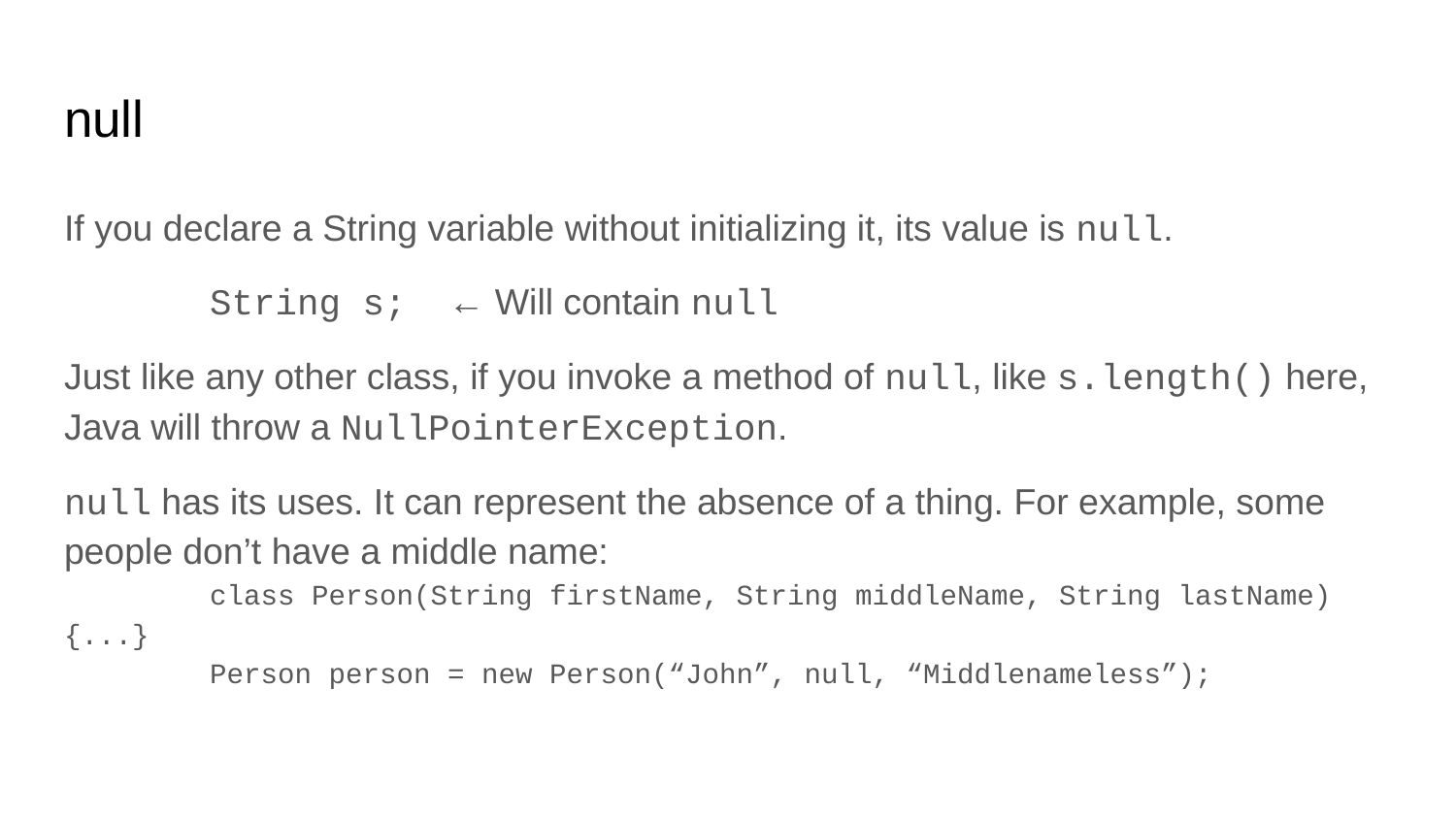

# null
If you declare a String variable without initializing it, its value is null.
	String s;   ← Will contain null
Just like any other class, if you invoke a method of null, like s.length() here, Java will throw a NullPointerException.
null has its uses. It can represent the absence of a thing. For example, some people don’t have a middle name:
	class Person(String firstName, String middleName, String lastName) {...}
	Person person = new Person(“John”, null, “Middlenameless”);